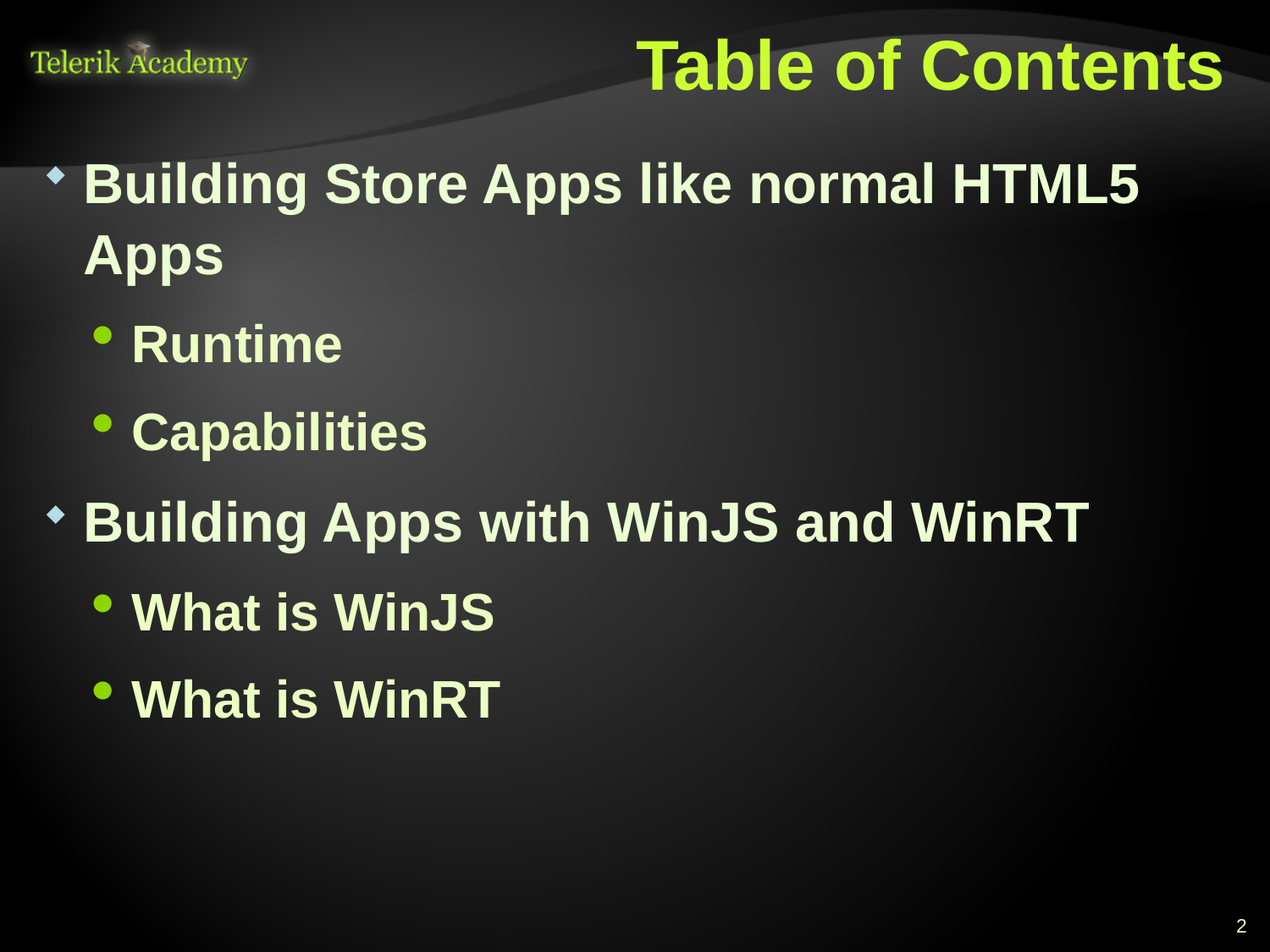

# Table of Contents
Building Store Apps like normal HTML5 Apps
Runtime
Capabilities
Building Apps with WinJS and WinRT
What is WinJS
What is WinRT

2